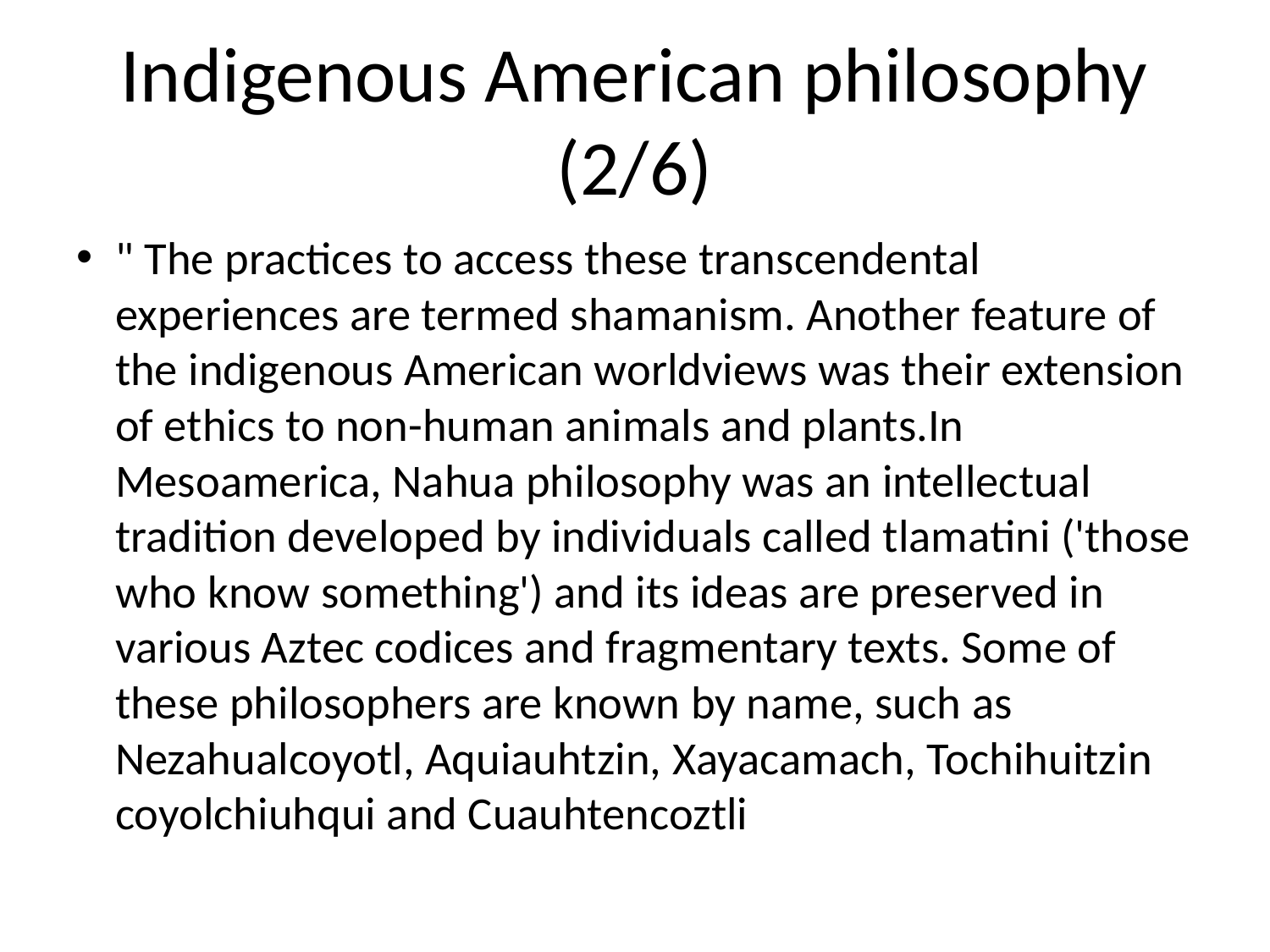

# Indigenous American philosophy (2/6)
" The practices to access these transcendental experiences are termed shamanism. Another feature of the indigenous American worldviews was their extension of ethics to non-human animals and plants.In Mesoamerica, Nahua philosophy was an intellectual tradition developed by individuals called tlamatini ('those who know something') and its ideas are preserved in various Aztec codices and fragmentary texts. Some of these philosophers are known by name, such as Nezahualcoyotl, Aquiauhtzin, Xayacamach, Tochihuitzin coyolchiuhqui and Cuauhtencoztli